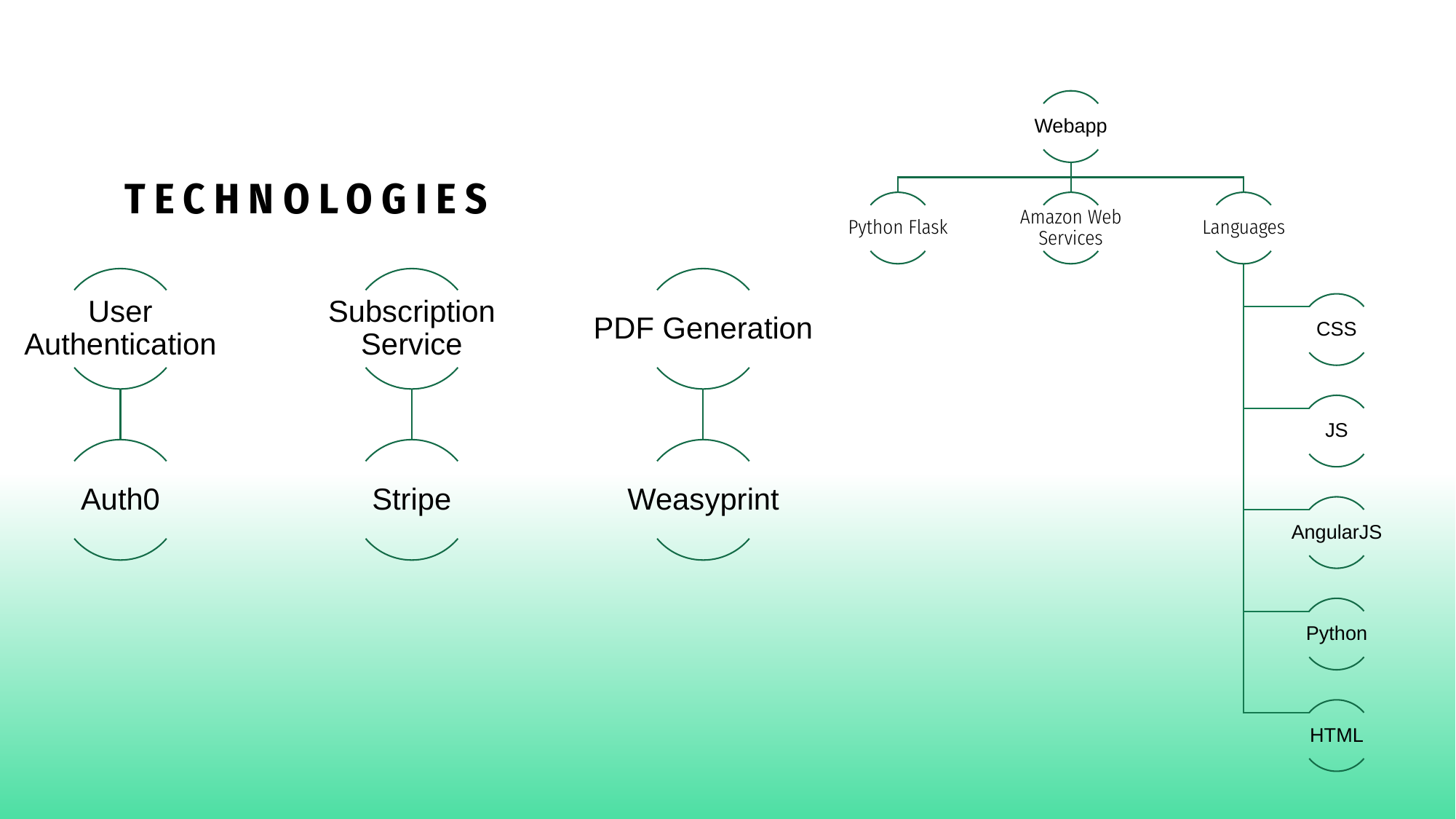

# Technologies
Webapp
Python Flask
Amazon Web Services
Languages
CSS
JS
AngularJS
Python
HTML
User Authentication
Auth0
Subscription Service
Stripe
PDF Generation
Weasyprint